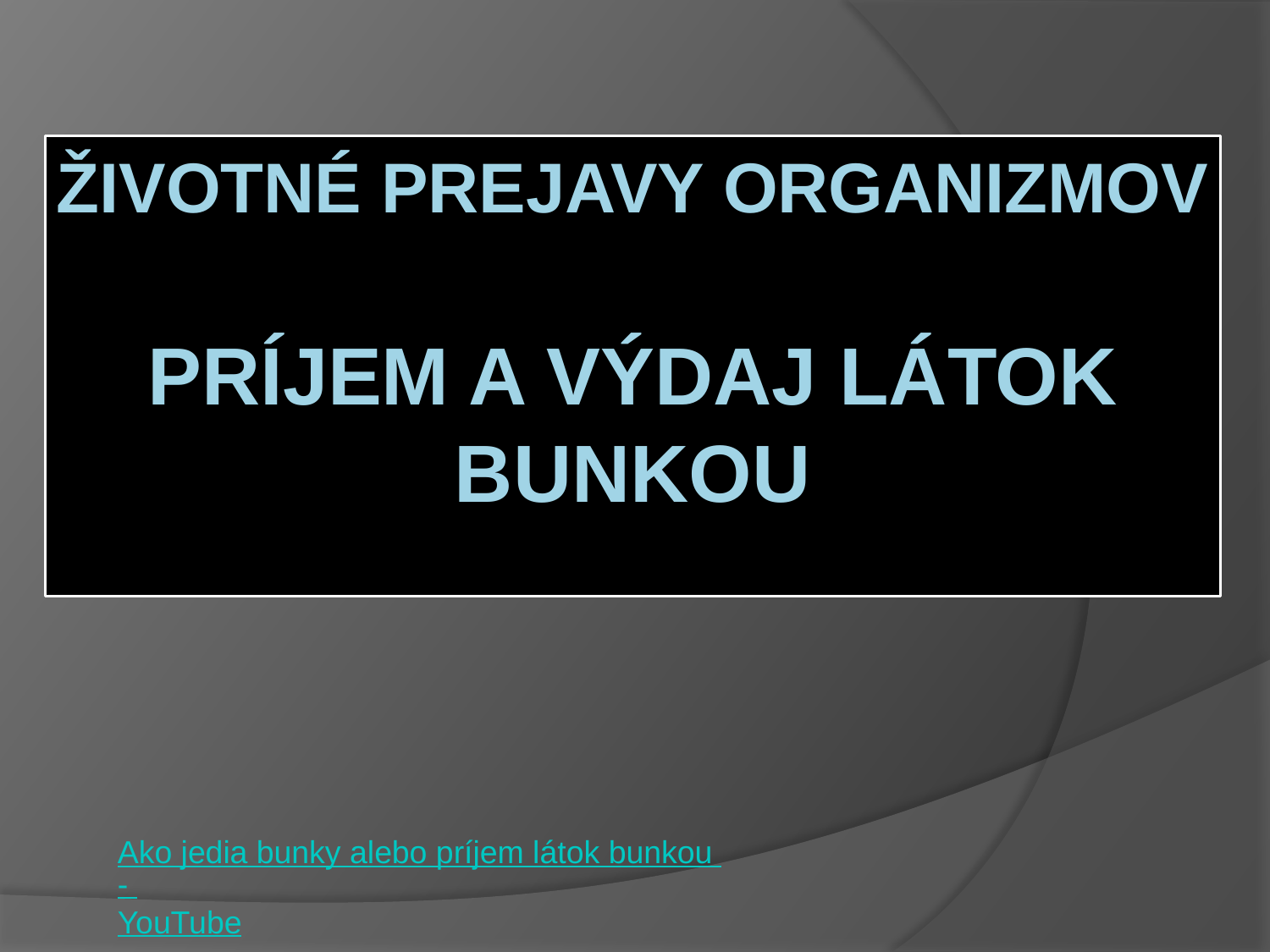

# ŽIVOTNÉ PREJAVY ORGANIZMOV príjem a výdaj látok bunkou
Ako jedia bunky alebo príjem látok bunkou - YouTube